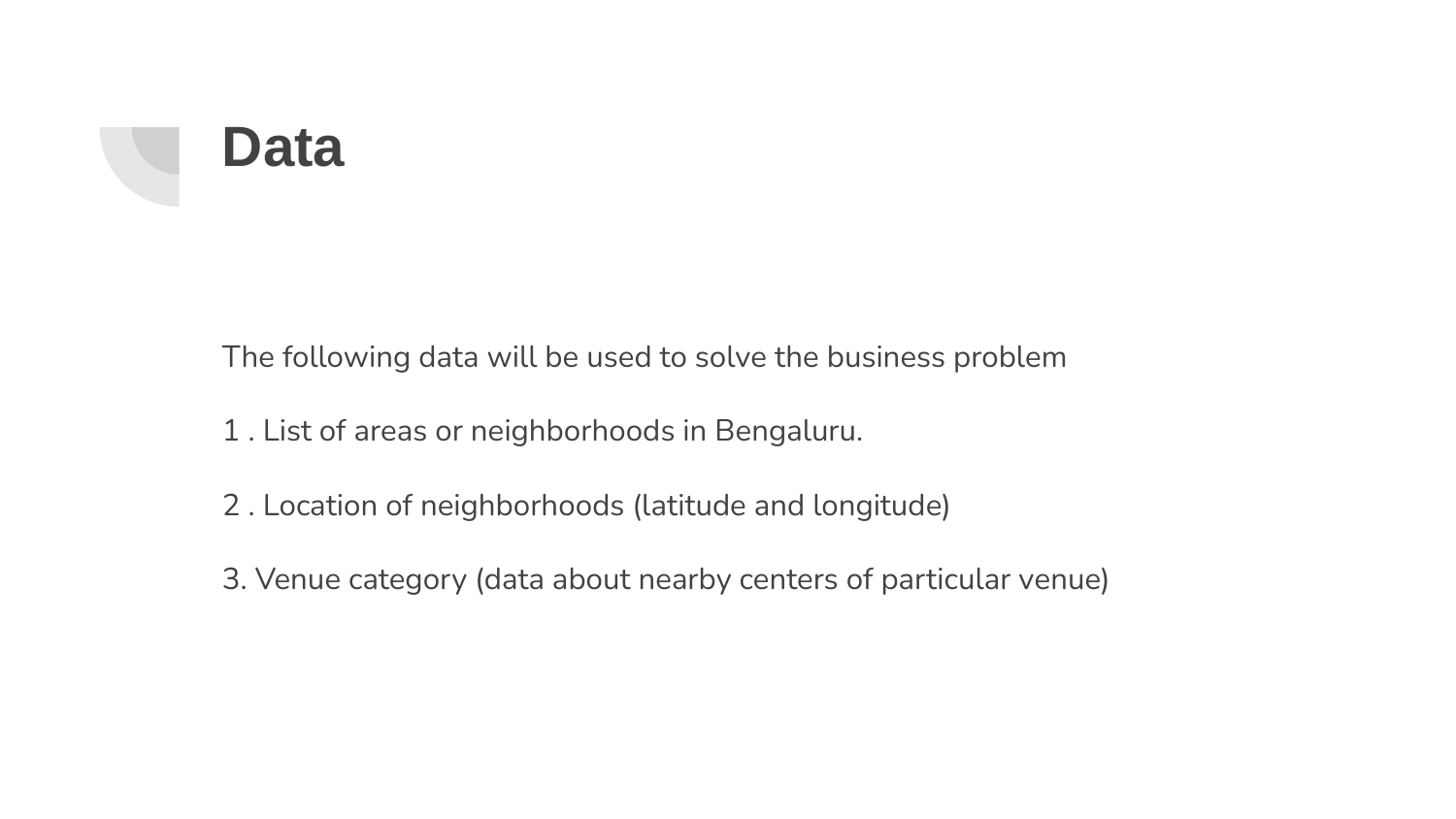

# Data
The following data will be used to solve the business problem
1 . List of areas or neighborhoods in Bengaluru.
2 . Location of neighborhoods (latitude and longitude)
3. Venue category (data about nearby centers of particular venue)